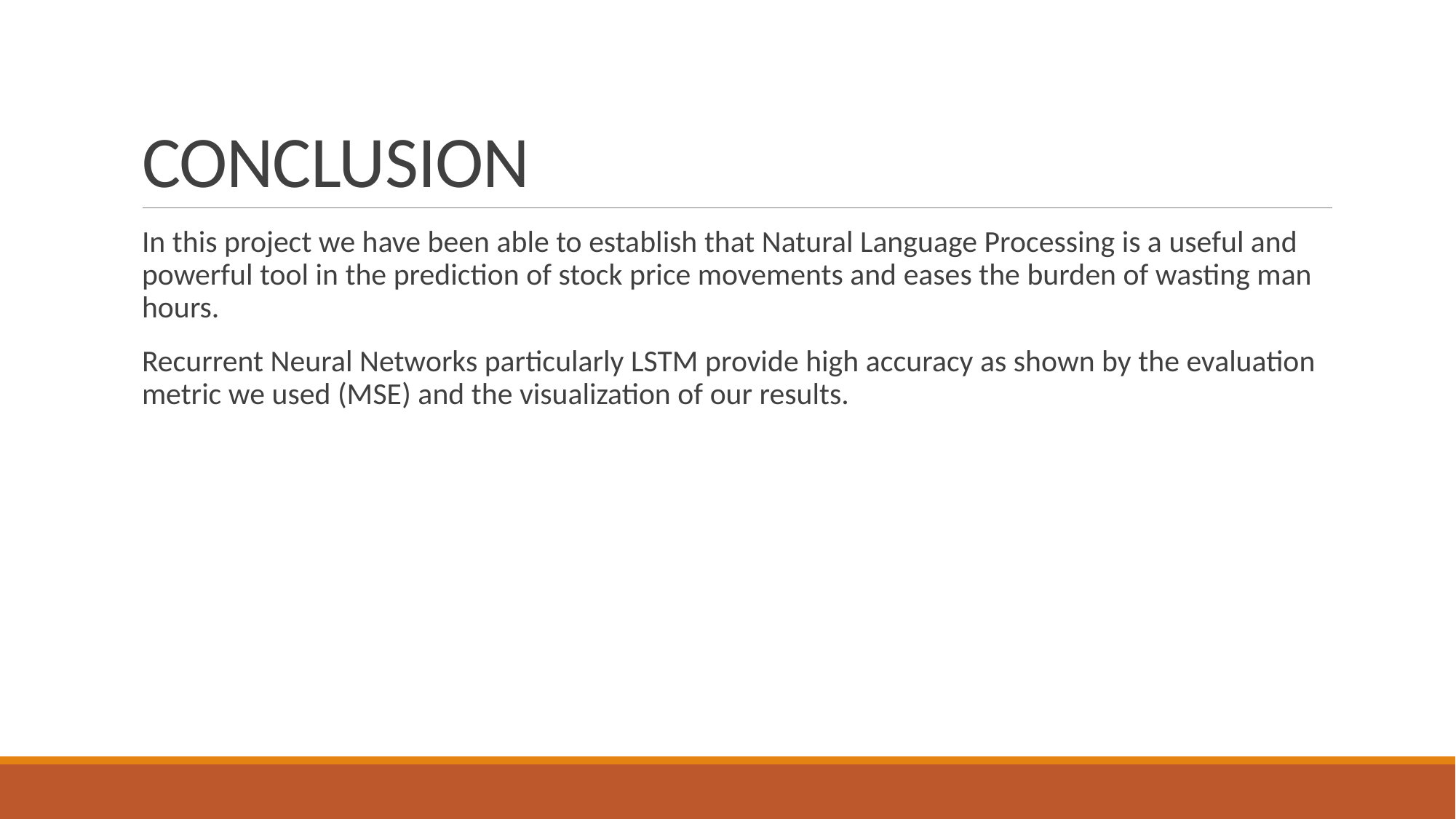

# CONCLUSION
In this project we have been able to establish that Natural Language Processing is a useful and powerful tool in the prediction of stock price movements and eases the burden of wasting man hours.
Recurrent Neural Networks particularly LSTM provide high accuracy as shown by the evaluation metric we used (MSE) and the visualization of our results.